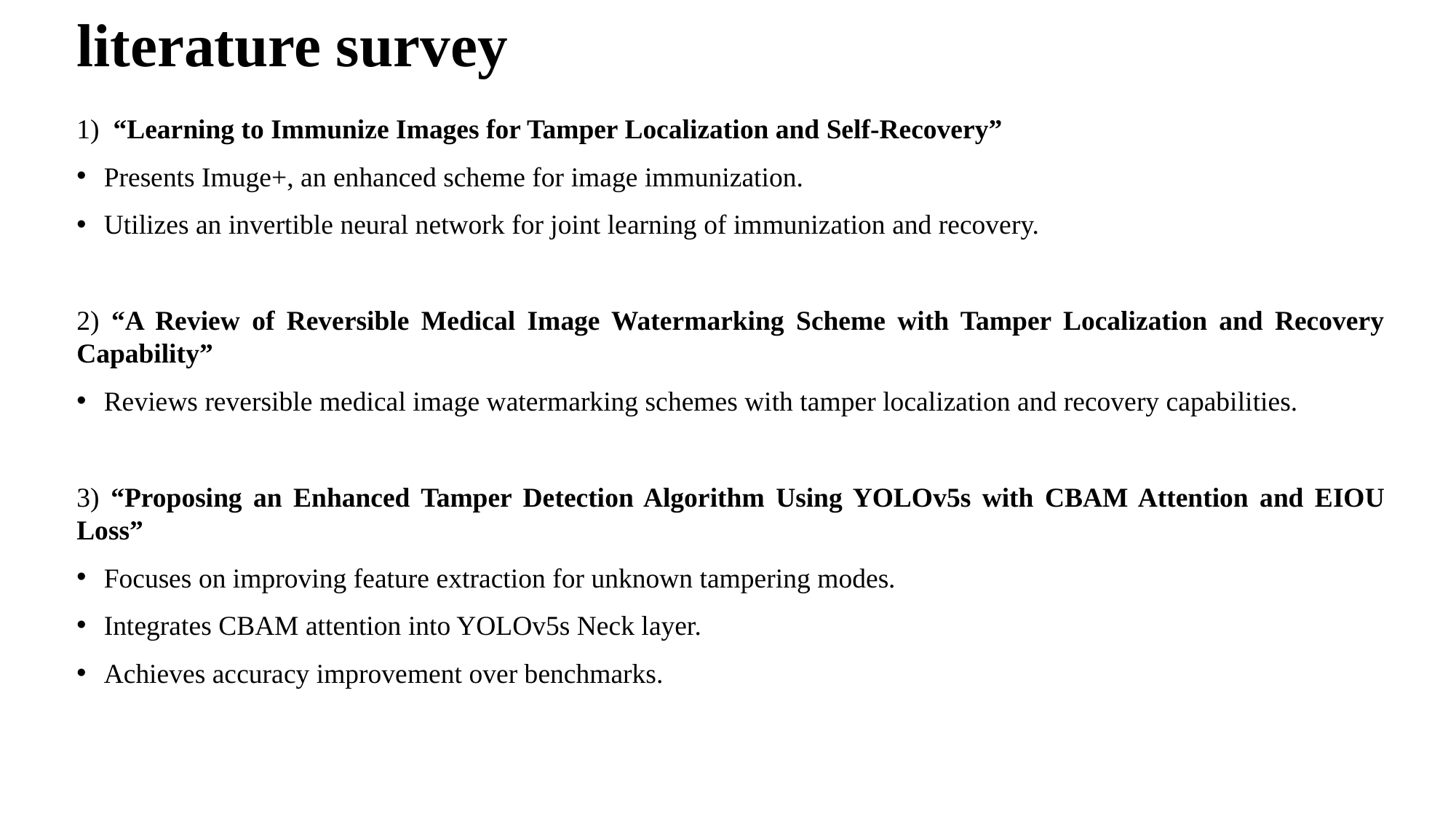

# literature survey
1)  “Learning to Immunize Images for Tamper Localization and Self-Recovery”
Presents Imuge+, an enhanced scheme for image immunization.
Utilizes an invertible neural network for joint learning of immunization and recovery.

2) “A Review of Reversible Medical Image Watermarking Scheme with Tamper Localization and Recovery Capability”
Reviews reversible medical image watermarking schemes with tamper localization and recovery capabilities.

3) “Proposing an Enhanced Tamper Detection Algorithm Using YOLOv5s with CBAM Attention and EIOU Loss”
Focuses on improving feature extraction for unknown tampering modes.
Integrates CBAM attention into YOLOv5s Neck layer.
Achieves accuracy improvement over benchmarks.